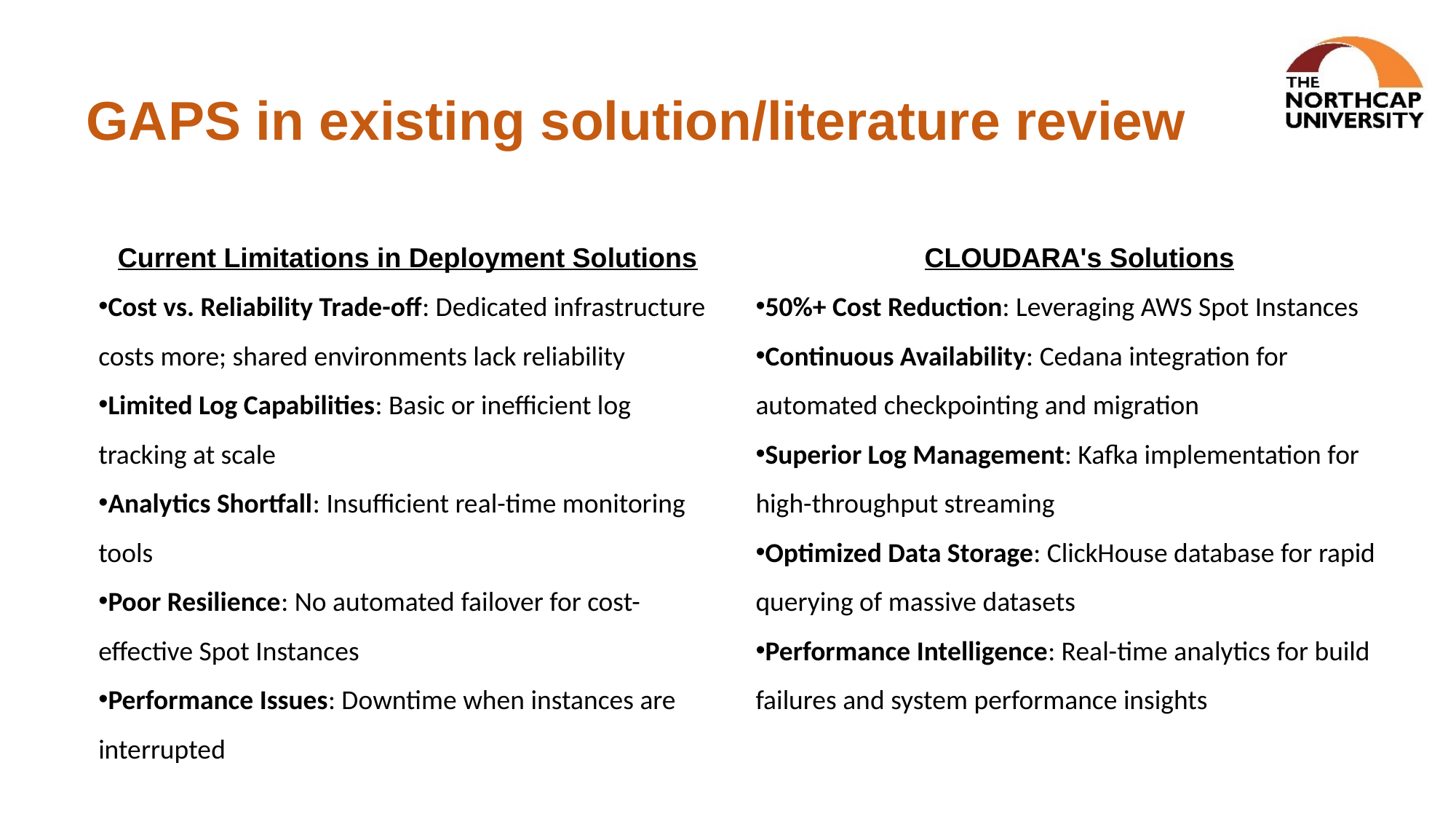

# GAPS in existing solution/literature review
Current Limitations in Deployment Solutions
Cost vs. Reliability Trade-off: Dedicated infrastructure costs more; shared environments lack reliability
Limited Log Capabilities: Basic or inefficient log tracking at scale
Analytics Shortfall: Insufficient real-time monitoring tools
Poor Resilience: No automated failover for cost-effective Spot Instances
Performance Issues: Downtime when instances are interrupted

CLOUDARA's Solutions
50%+ Cost Reduction: Leveraging AWS Spot Instances
Continuous Availability: Cedana integration for automated checkpointing and migration
Superior Log Management: Kafka implementation for high-throughput streaming
Optimized Data Storage: ClickHouse database for rapid querying of massive datasets
Performance Intelligence: Real-time analytics for build failures and system performance insights